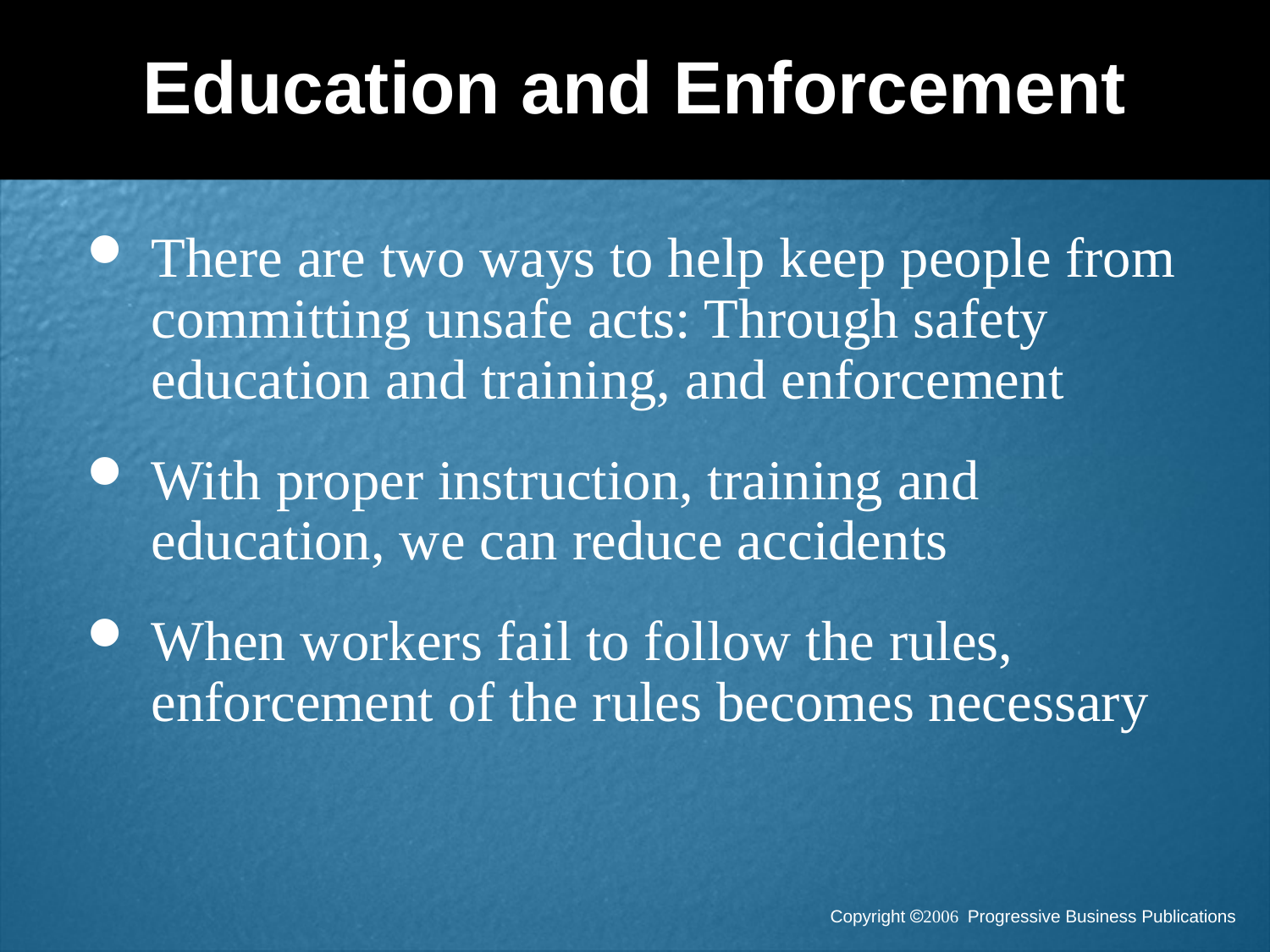

# Education and Enforcement
There are two ways to help keep people from committing unsafe acts: Through safety education and training, and enforcement
With proper instruction, training and education, we can reduce accidents
When workers fail to follow the rules, enforcement of the rules becomes necessary

Copyright ©2006 Progressive Business Publications